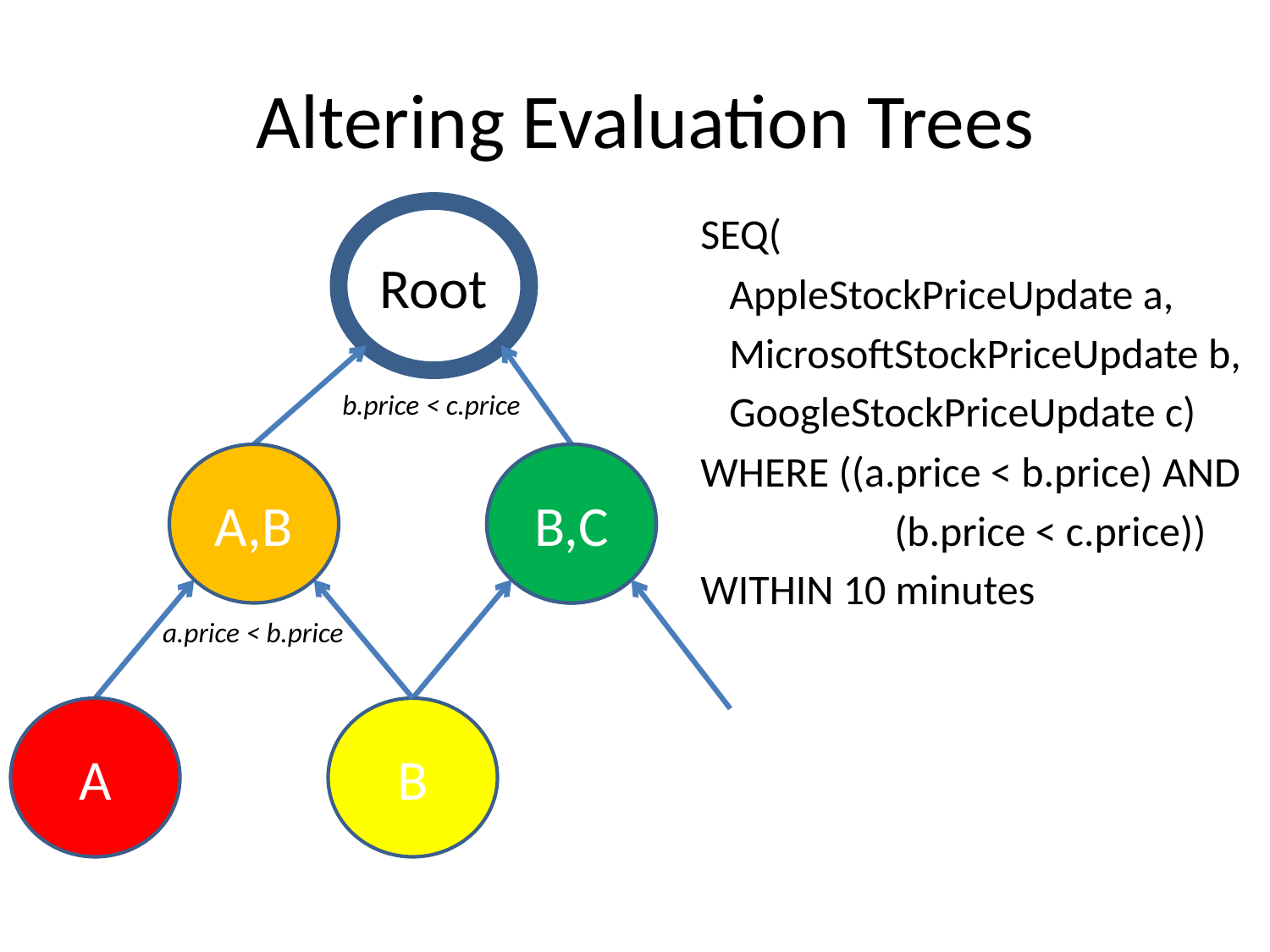

# Altering Evaluation Trees
Root
SEQ(
   AppleStockPriceUpdate a,
   MicrosoftStockPriceUpdate b,
   GoogleStockPriceUpdate c)
WHERE ((a.price < b.price) AND
	 	  (b.price < c.price))
WITHIN 10 minutes
b.price < c.price
A,B
C
B,C
a.price < b.price
A
B